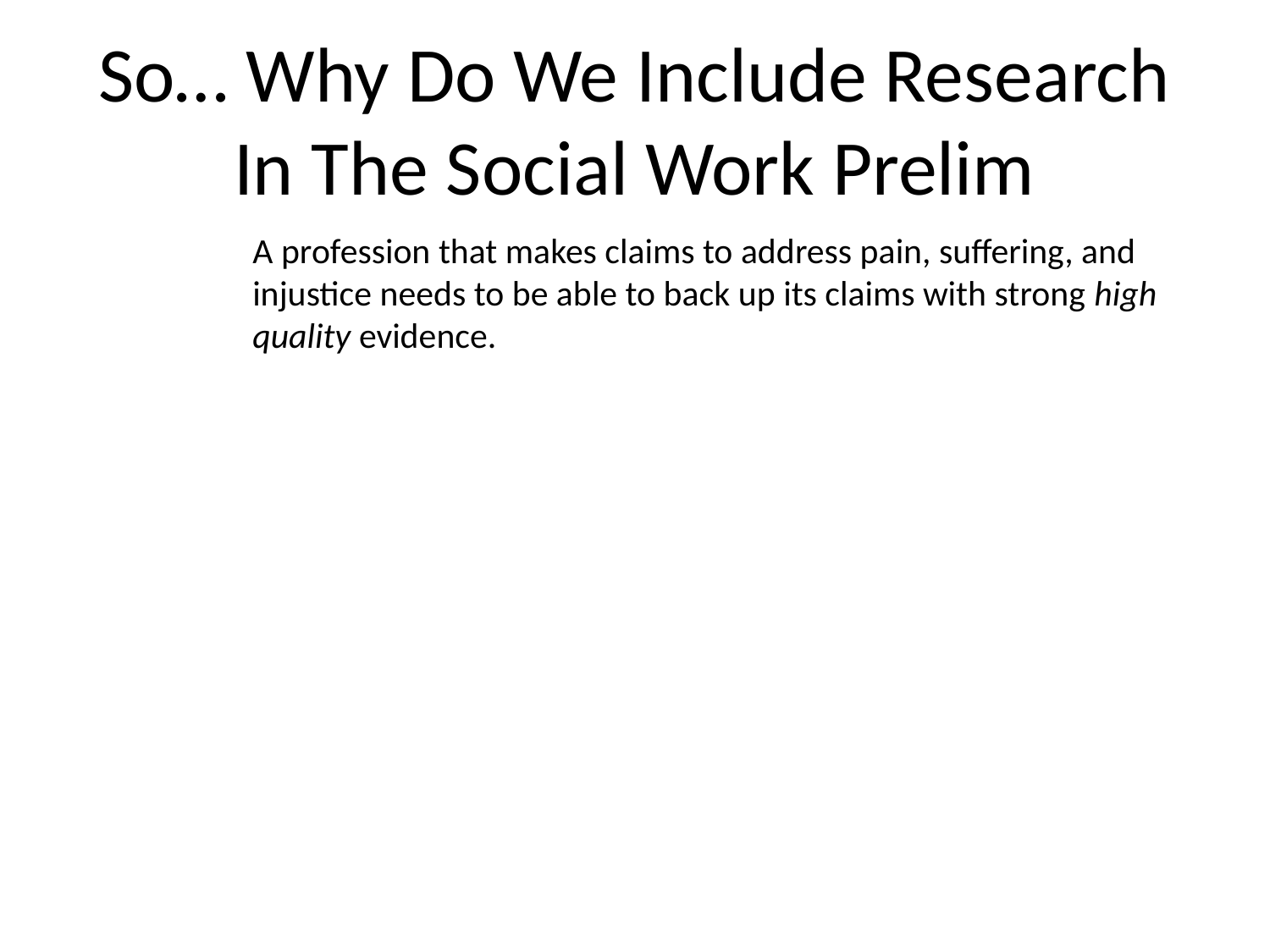

# So… Why Do We Include Research In The Social Work Prelim
A profession that makes claims to address pain, suffering, and injustice needs to be able to back up its claims with strong high quality evidence.